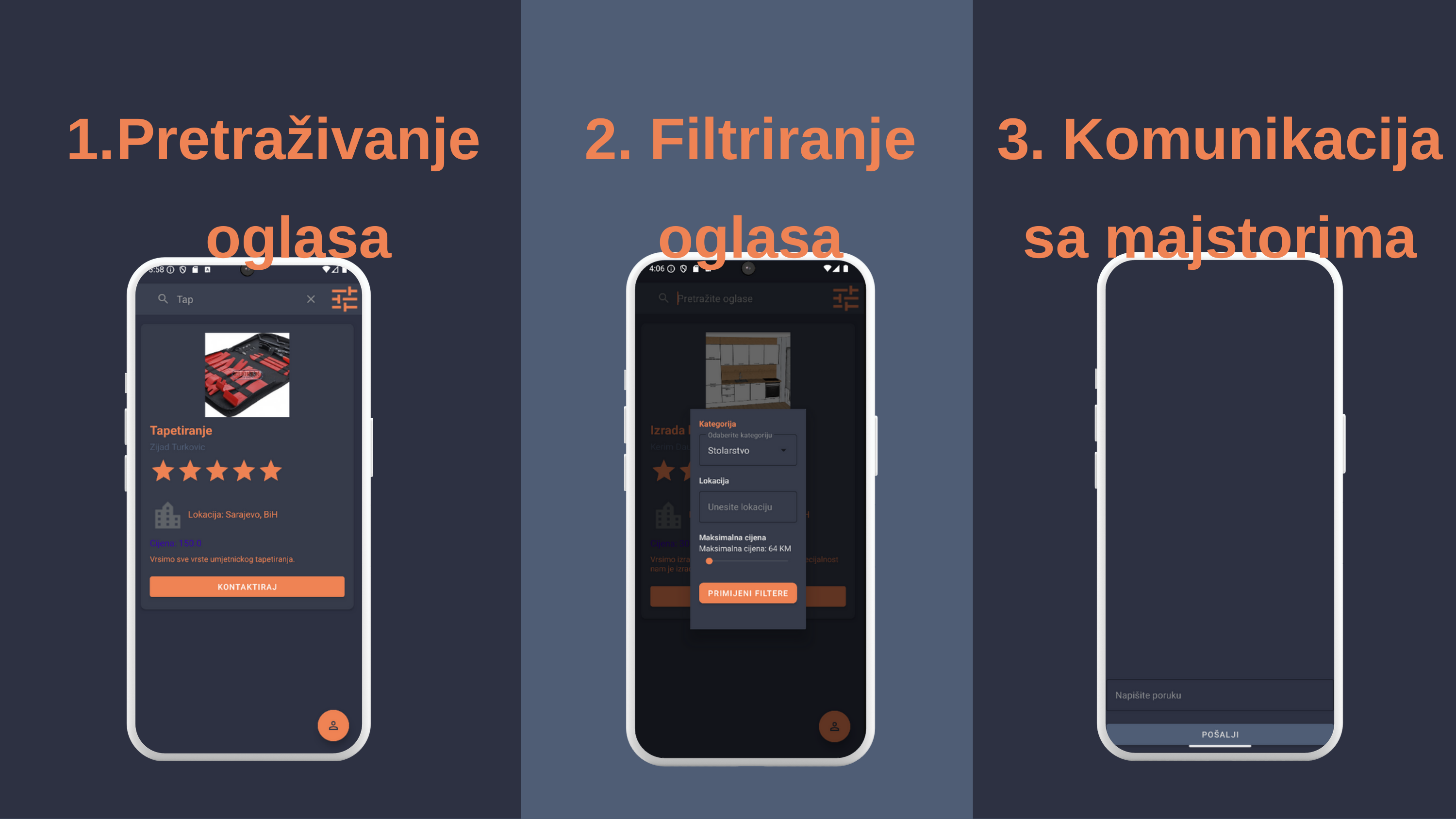

Pretraživanje oglasa
2. Filtriranje oglasa
3. Komunikacija sa majstorima